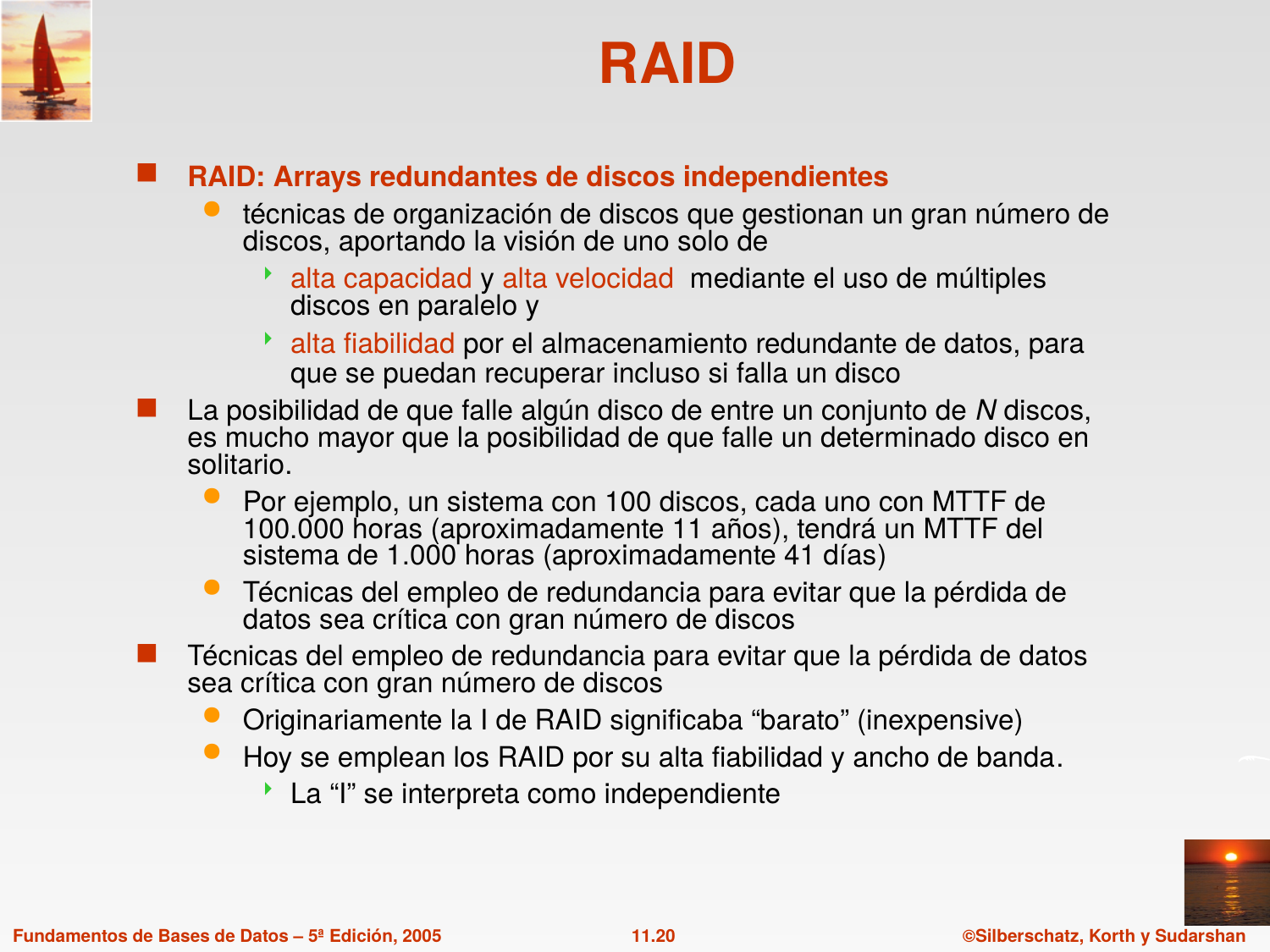

# RAID
RAID: Arrays redundantes de discos independientes
técnicas de organización de discos que gestionan un gran número de discos, aportando la visión de uno solo de
alta capacidad y alta velocidad  mediante el uso de múltiples discos en paralelo y
alta fiabilidad por el almacenamiento redundante de datos, para que se puedan recuperar incluso si falla un disco
La posibilidad de que falle algún disco de entre un conjunto de N discos, es mucho mayor que la posibilidad de que falle un determinado disco en solitario.
Por ejemplo, un sistema con 100 discos, cada uno con MTTF de 100.000 horas (aproximadamente 11 años), tendrá un MTTF del sistema de 1.000 horas (aproximadamente 41 días)
Técnicas del empleo de redundancia para evitar que la pérdida de datos sea crítica con gran número de discos
Técnicas del empleo de redundancia para evitar que la pérdida de datos sea crítica con gran número de discos
Originariamente la I de RAID significaba “barato” (inexpensive)
Hoy se emplean los RAID por su alta fiabilidad y ancho de banda.
La “I” se interpreta como independiente